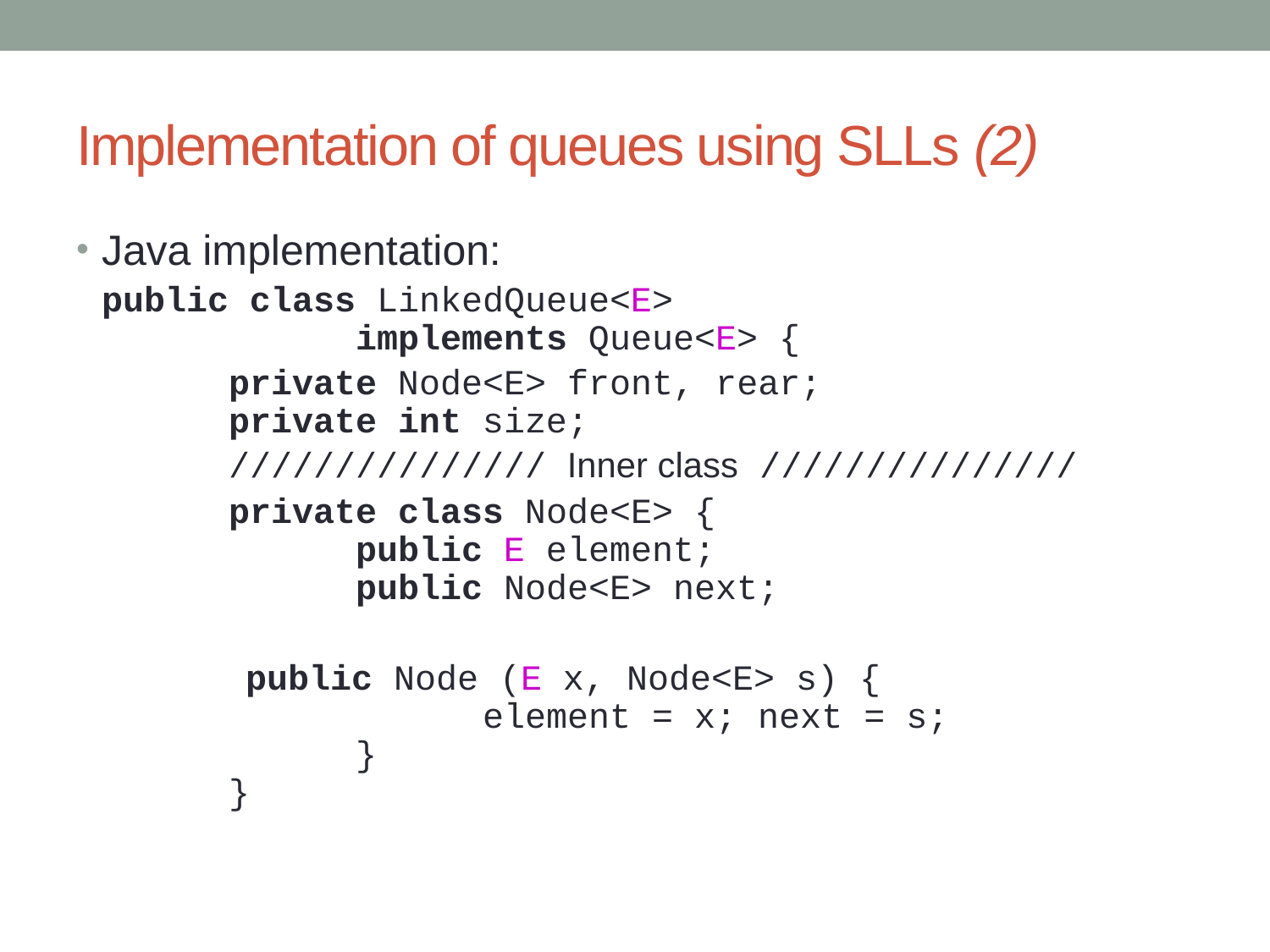

# Implementation of queues using SLLs (2)
Java implementation:
	public class LinkedQueue<E>
		implements Queue<E> {
		private Node<E> front, rear;
	private int size;
		/////////////// Inner class ///////////////
		private class Node<E> {
		public E element;
		public Node<E> next;

        public Node (E x, Node<E> s) {
			element = x; next = s;
		}
	}